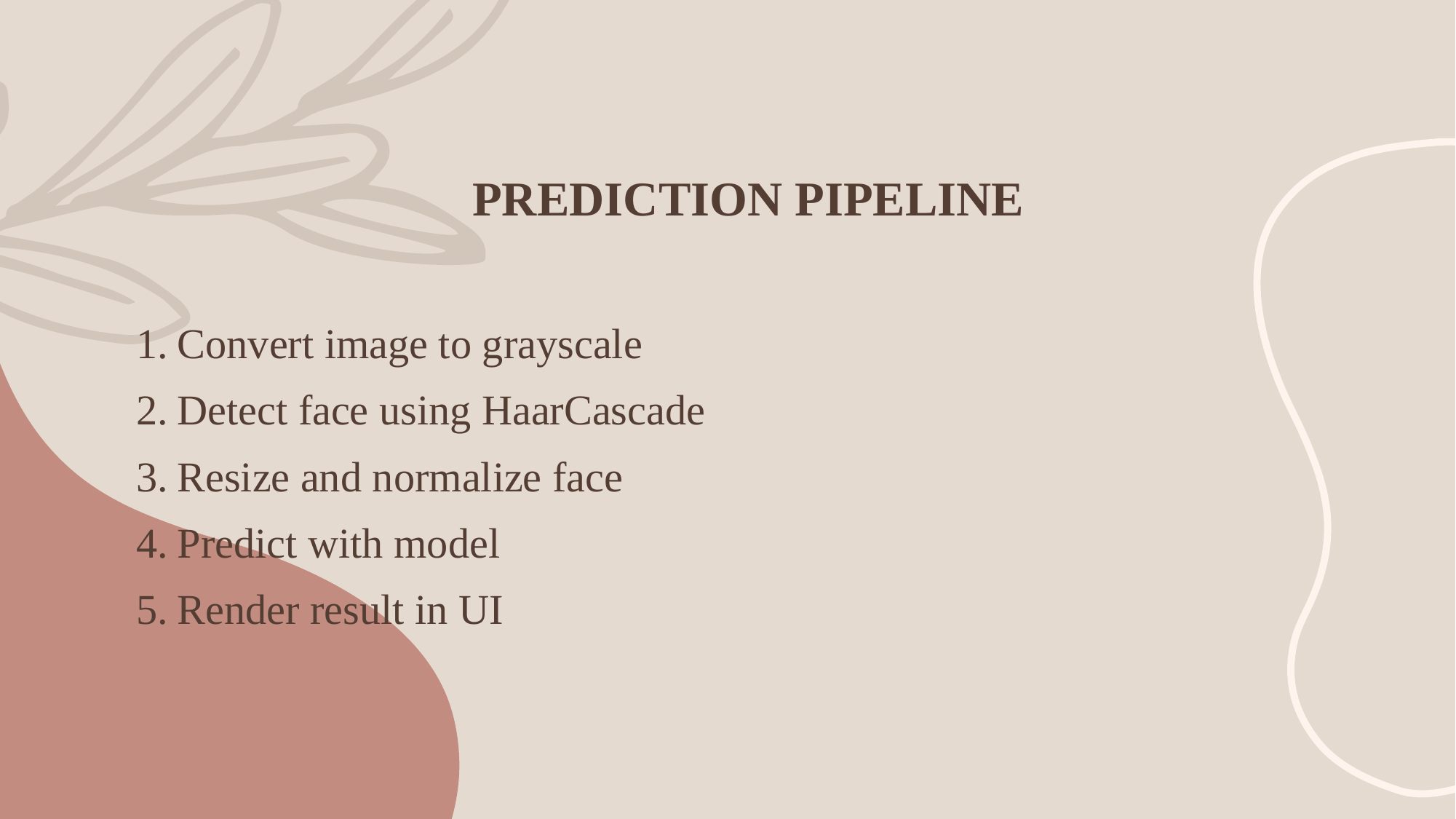

PREDICTION PIPELINE

Convert image to grayscale
Detect face using HaarCascade
Resize and normalize face
Predict with model
Render result in UI